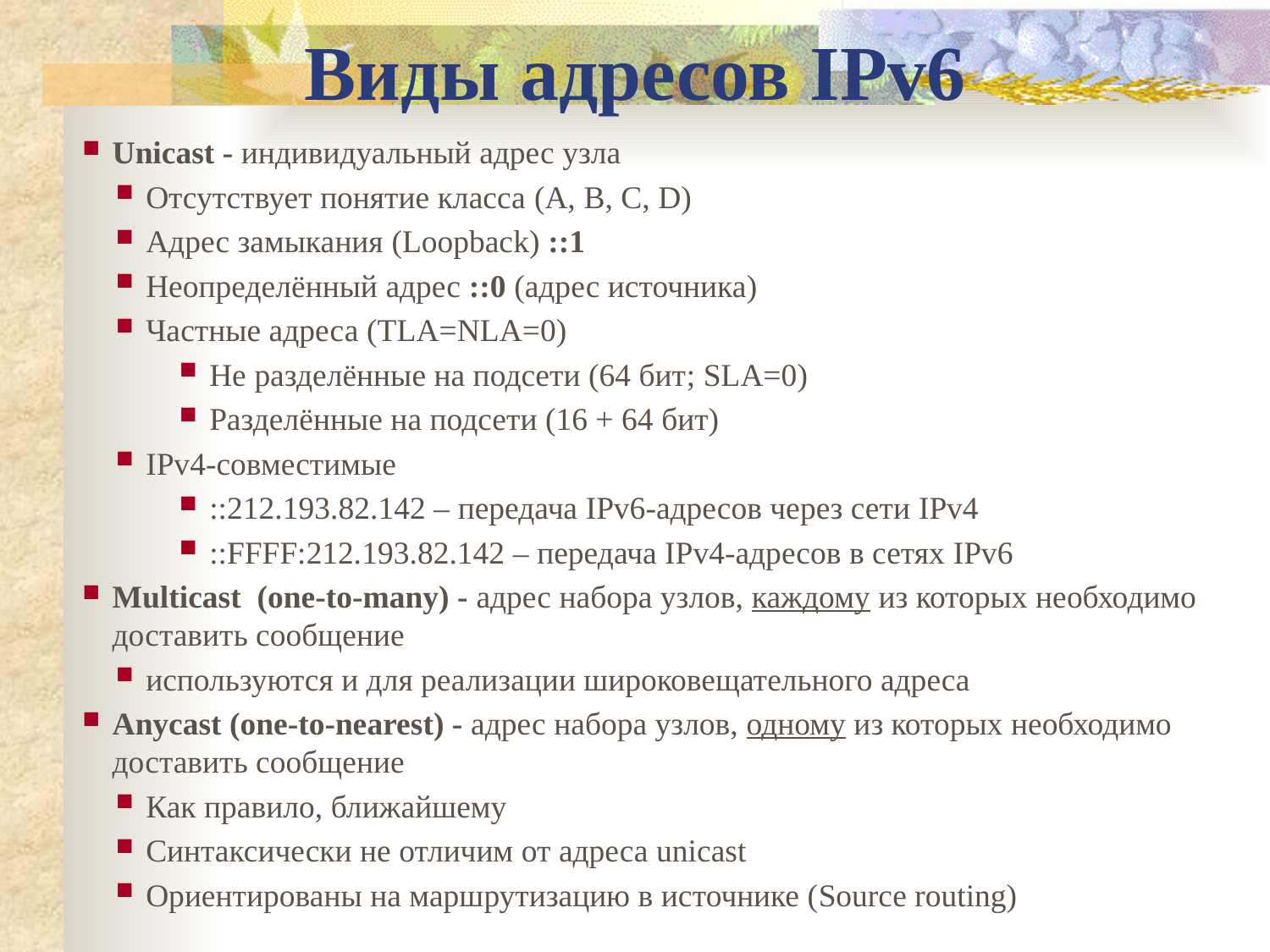

Виды адресов IPv6

Unicast - индивидуальный адрес узла
Отсутствует понятие класса (A, B, C, D)
Адрес замыкания (Loopback) ::1
Неопределённый адрес ::0 (адрес источника)
Частные адреса (TLA=NLA=0)
Не разделённые на подсети (64 бит; SLA=0)
Разделённые на подсети (16 + 64 бит)
IPv4-совместимые
::212.193.82.142 – передача IPv6-адресов через сети IPv4
::FFFF:212.193.82.142 – передача IPv4-адресов в сетях IPv6
Multicast  (one-to-many) - адрес набора узлов, каждому из которых необходимо доставить сообщение
используются и для реализации широковещательного адреса
Anycast (one-to-nearest) - адрес набора узлов, одному из которых необходимо доставить сообщение
Как правило, ближайшему
Синтаксически не отличим от адреса unicast
Ориентированы на маршрутизацию в источнике (Source routing)